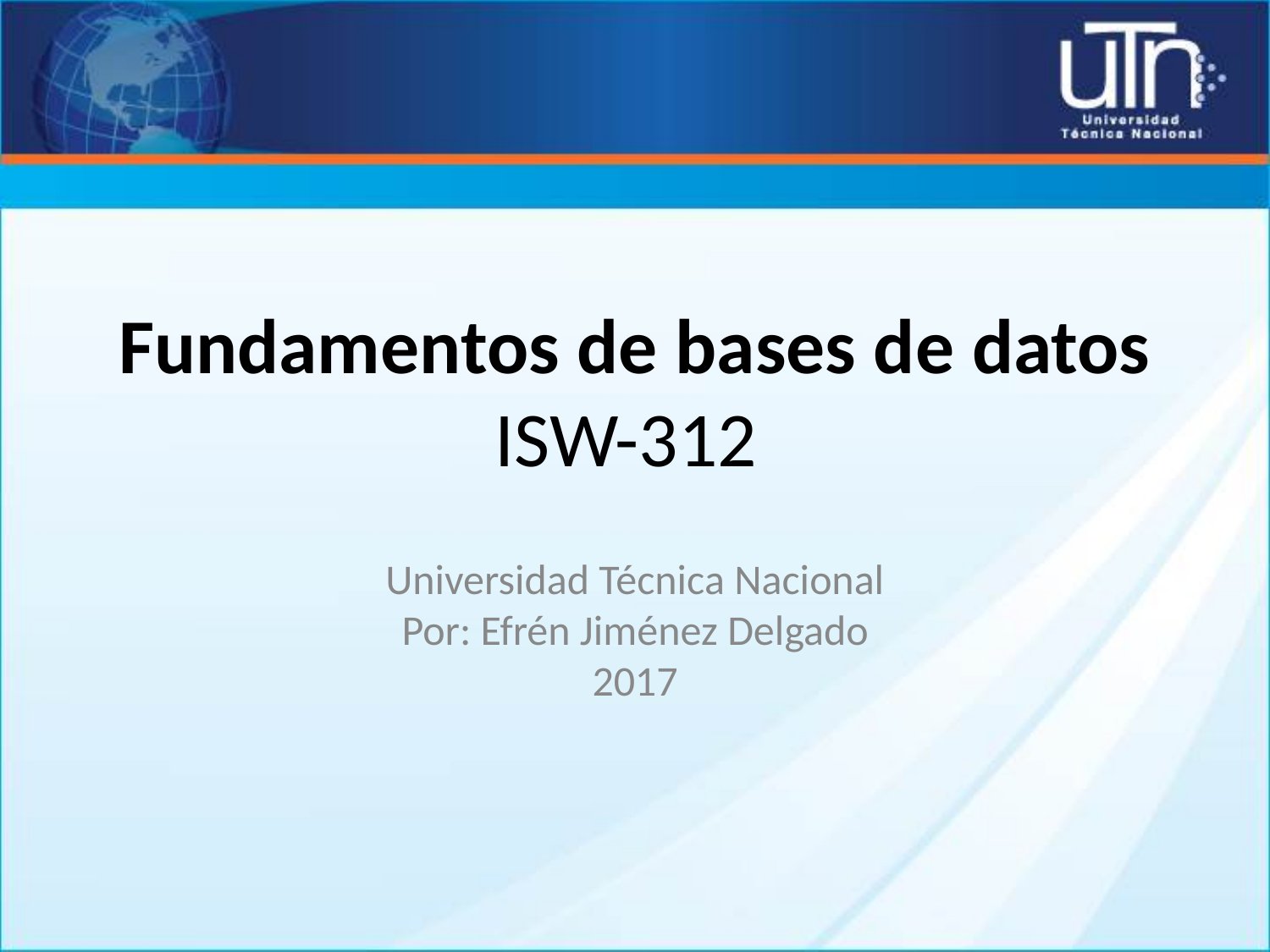

# Fundamentos de bases de datos ISW­-312
Universidad Técnica Nacional
Por: Efrén Jiménez Delgado
2017